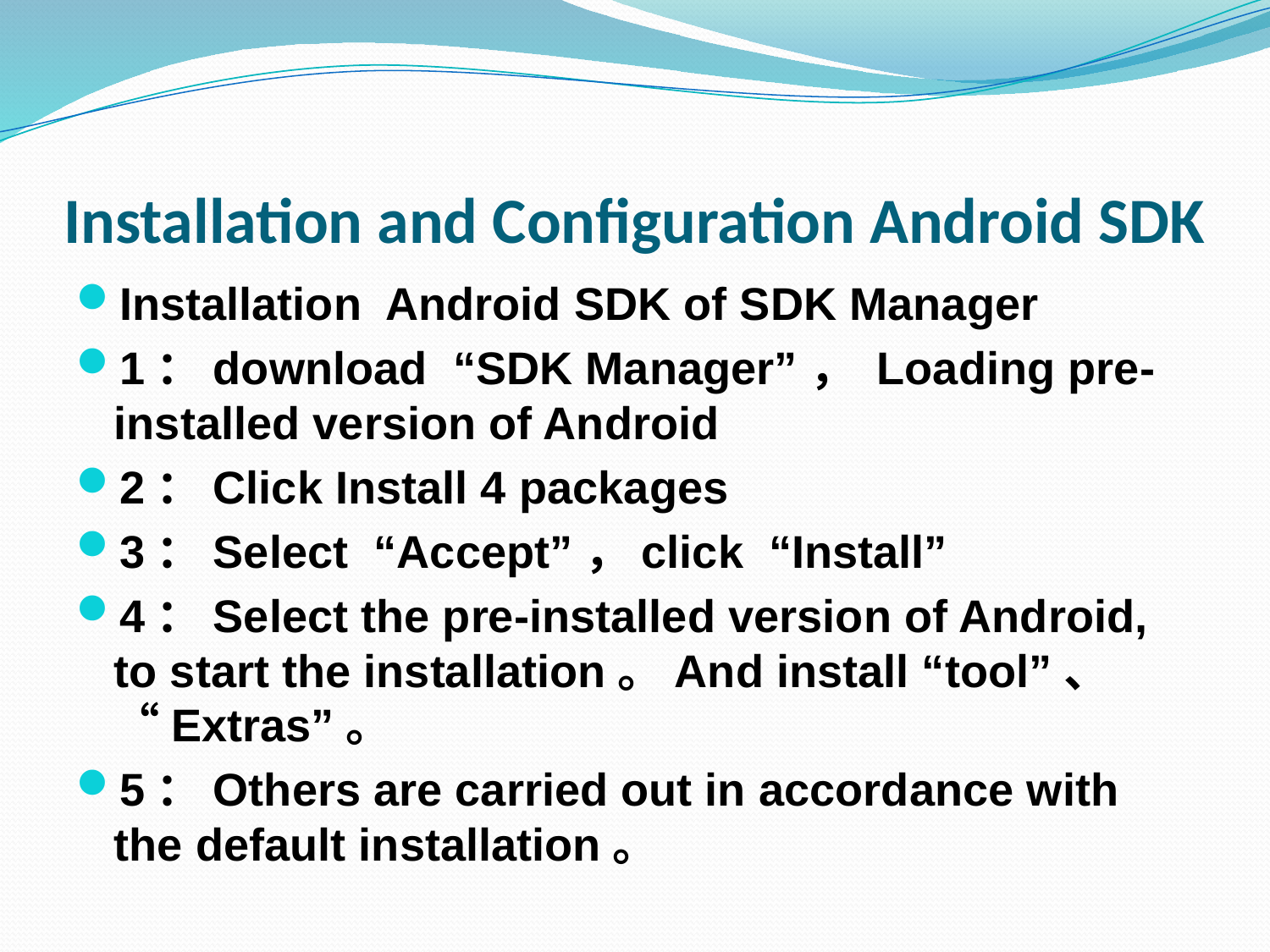

# Installation and Configuration Android SDK
Installation  Android SDK of SDK Manager
1：download  “SDK Manager”， Loading pre-installed version of Android
2：Click Install 4 packages
3：Select  “Accept”，click  “Install”
4：Select the pre-installed version of Android, to start the installation。And install “tool”、“Extras”。
5：Others are carried out in accordance with the default installation。